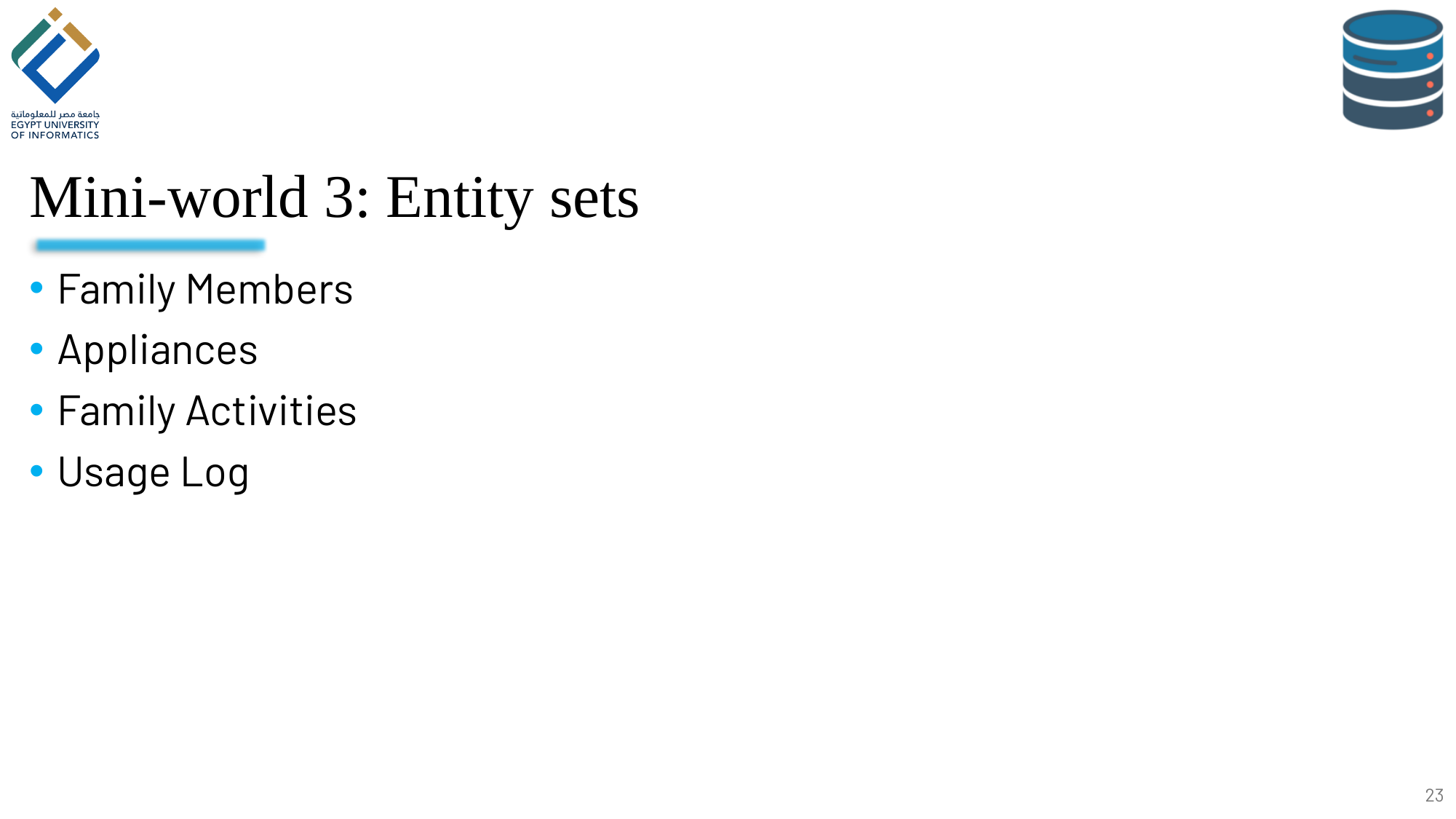

# Mini-world 3: Entity sets
Family Members
Appliances
Family Activities
Usage Log
23